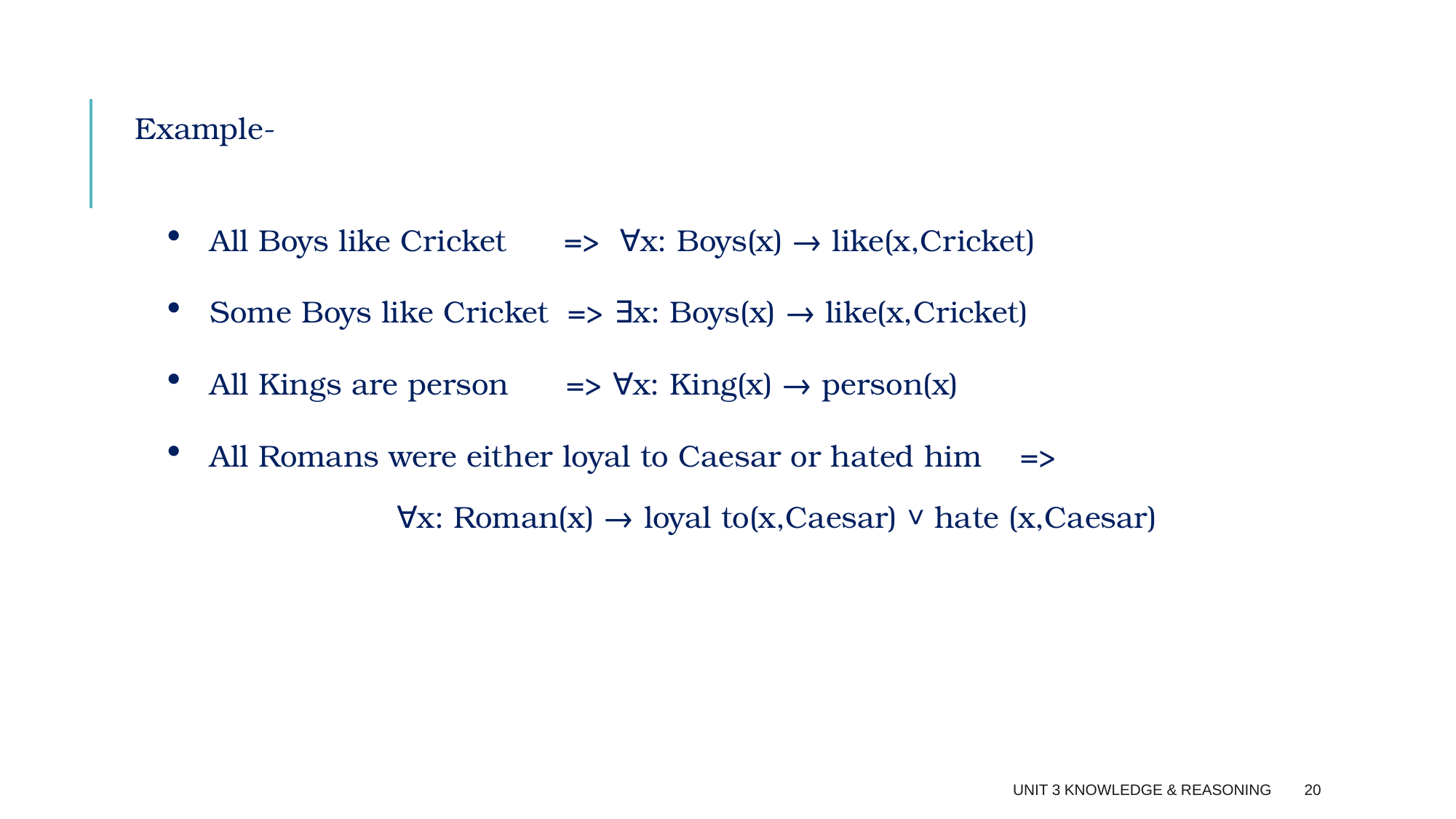

Example-

| All Boys like Cricket => ∀x: Boys(x) → like(x,Cricket) |
| --- |
| Some Boys like Cricket => ∃x: Boys(x) → like(x,Cricket) |
| All Kings are person => ∀x: King(x) → person(x) |
| All Romans were either loyal to Caesar or hated him => ∀x: Roman(x) → loyal to(x,Caesar) ˅ hate (x,Caesar) |
Unit 3 Knowledge & Reasoning
20